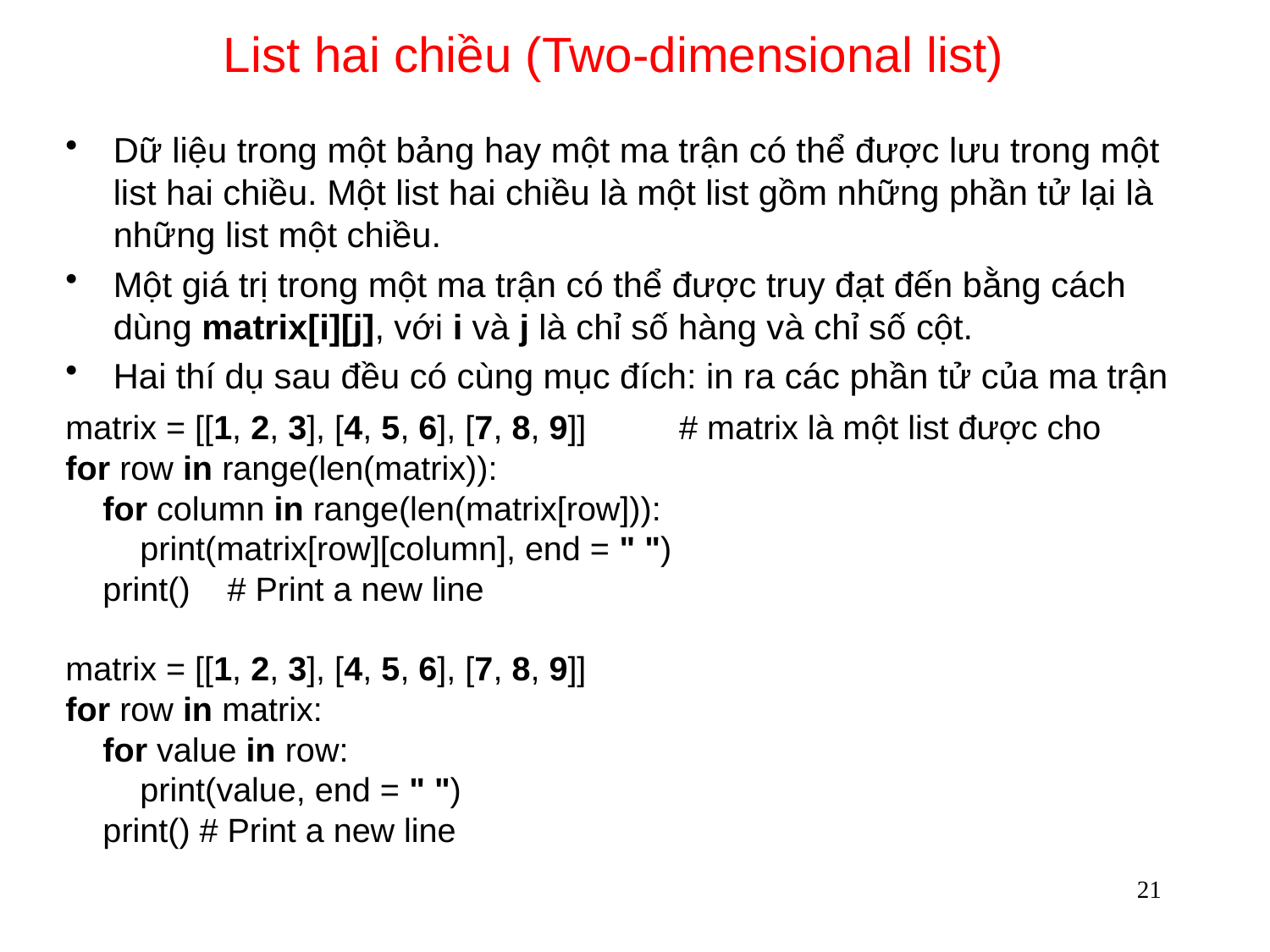

# List hai chiều (Two-dimensional list)
Dữ liệu trong một bảng hay một ma trận có thể được lưu trong một list hai chiều. Một list hai chiều là một list gồm những phần tử lại là những list một chiều.
Một giá trị trong một ma trận có thể được truy đạt đến bằng cách dùng matrix[i][j], với i và j là chỉ số hàng và chỉ số cột.
Hai thí dụ sau đều có cùng mục đích: in ra các phần tử của ma trận
matrix = [[1, 2, 3], [4, 5, 6], [7, 8, 9]]          # matrix là một list được cho
for row in range(len(matrix)):
    for column in range(len(matrix[row])):
        print(matrix[row][column], end = " ")
    print()    # Print a new line

matrix = [[1, 2, 3], [4, 5, 6], [7, 8, 9]]
for row in matrix:
    for value in row:
        print(value, end = " ")
    print() # Print a new line

21